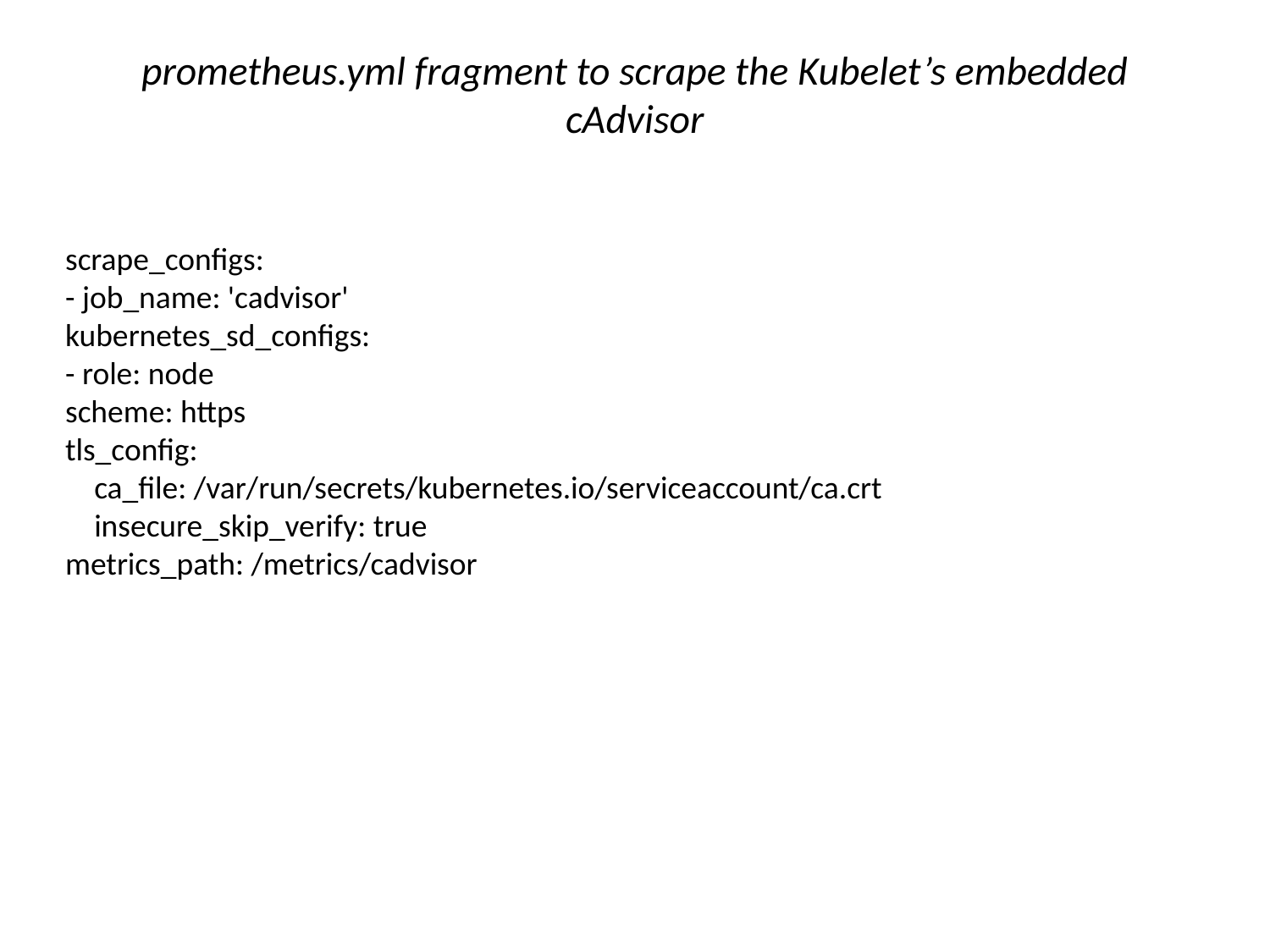

# prometheus.yml fragment to scrape the Kubelet’s embedded cAdvisor
scrape_configs:
- job_name: 'cadvisor'
kubernetes_sd_configs:
- role: node
scheme: https
tls_config:
    ca_file: /var/run/secrets/kubernetes.io/serviceaccount/ca.crt
    insecure_skip_verify: true
metrics_path: /metrics/cadvisor